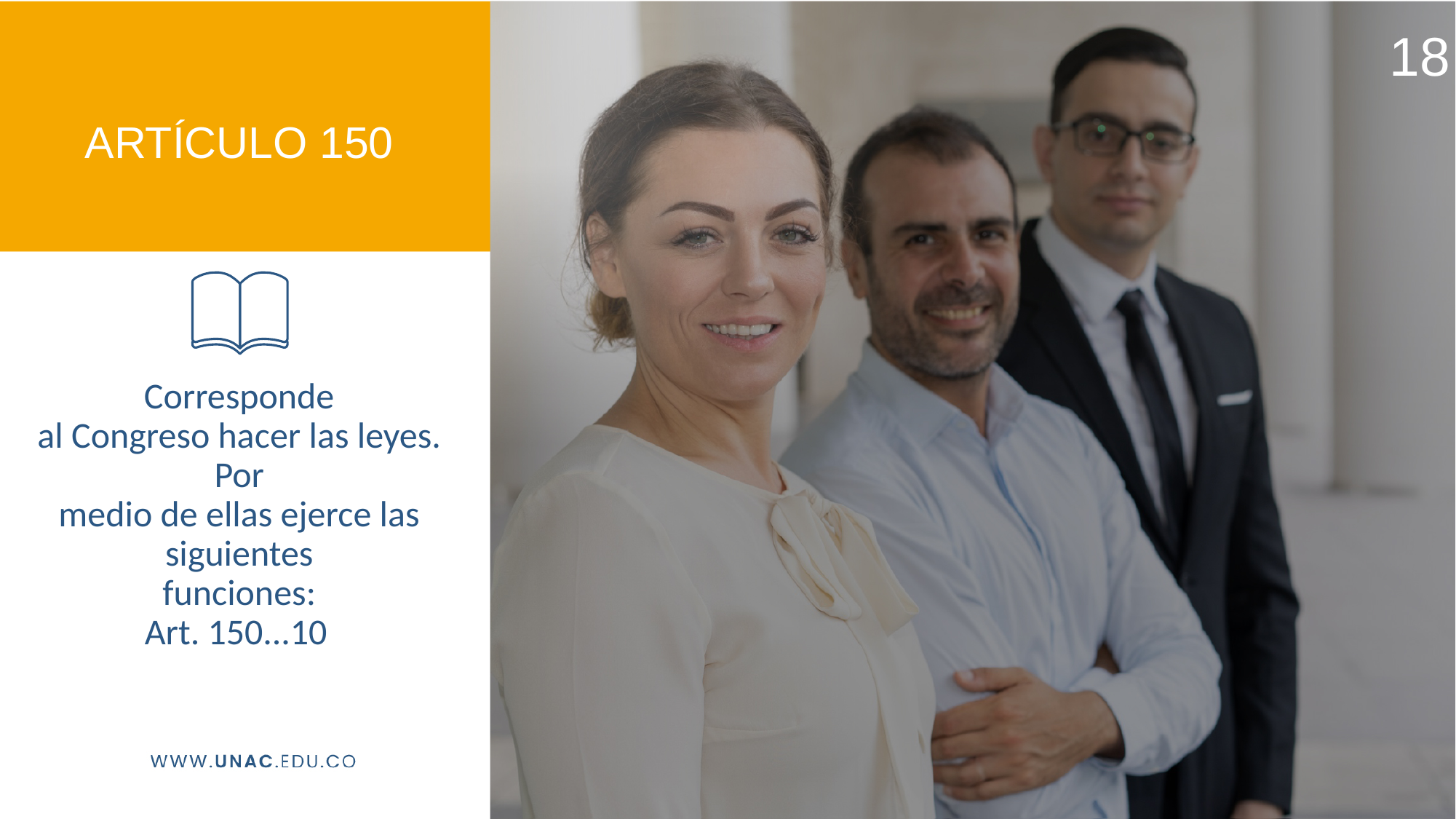

18
# ARTÍCULO 150

Corresponde
al Congreso hacer las leyes. Por
medio de ellas ejerce las siguientes
funciones:
Art. 150...10